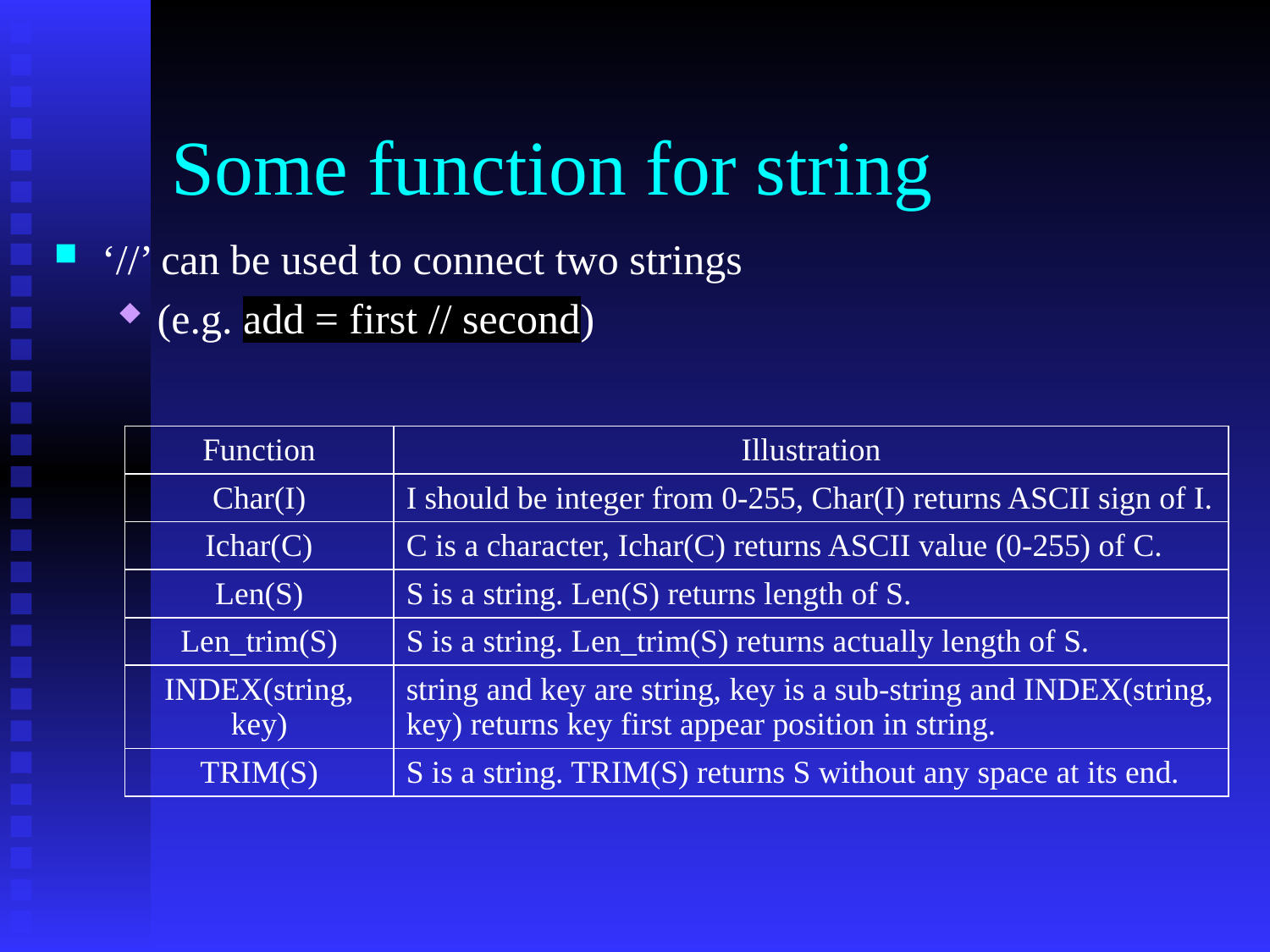

# Some function for string
‘//’ can be used to connect two strings
(e.g. add = first // second)
| Function | Illustration |
| --- | --- |
| Char(I) | I should be integer from 0-255, Char(I) returns ASCII sign of I. |
| Ichar(C) | C is a character, Ichar(C) returns ASCII value (0-255) of C. |
| Len(S) | S is a string. Len(S) returns length of S. |
| Len\_trim(S) | S is a string. Len\_trim(S) returns actually length of S. |
| INDEX(string, key) | string and key are string, key is a sub-string and INDEX(string, key) returns key first appear position in string. |
| TRIM(S) | S is a string. TRIM(S) returns S without any space at its end. |